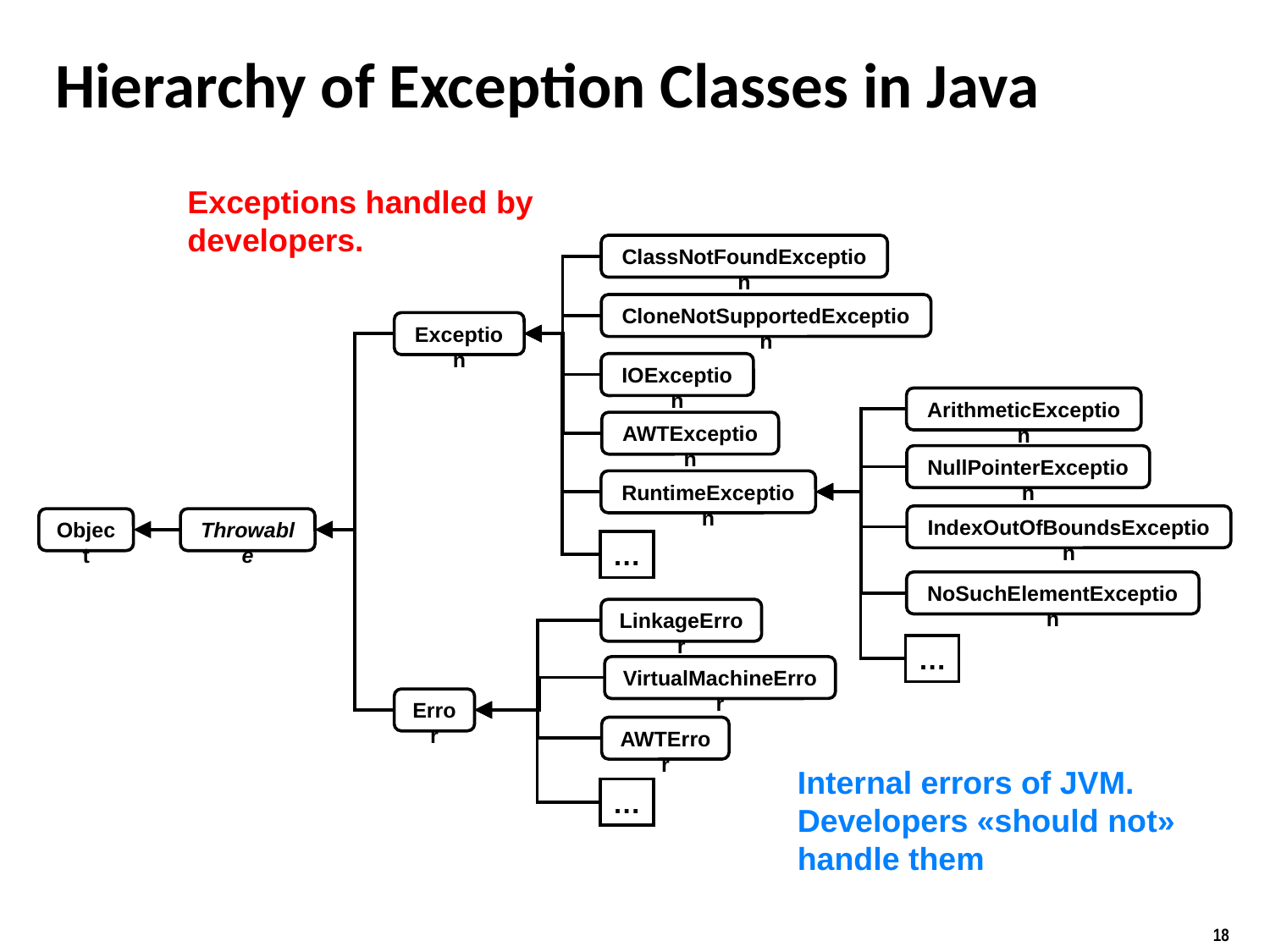

# Hierarchy of Exception Classes in Java

Exceptions handled by developers.
ClassNotFoundException
CloneNotSupportedException
Exception
IOException
ArithmeticException
AWTException
NullPointerException
RuntimeException
IndexOutOfBoundsException
Object
Throwable
…
NoSuchElementException
LinkageError
…
VirtualMachineError
Error
AWTError
Internal errors of JVM. Developers «should not» handle them
…